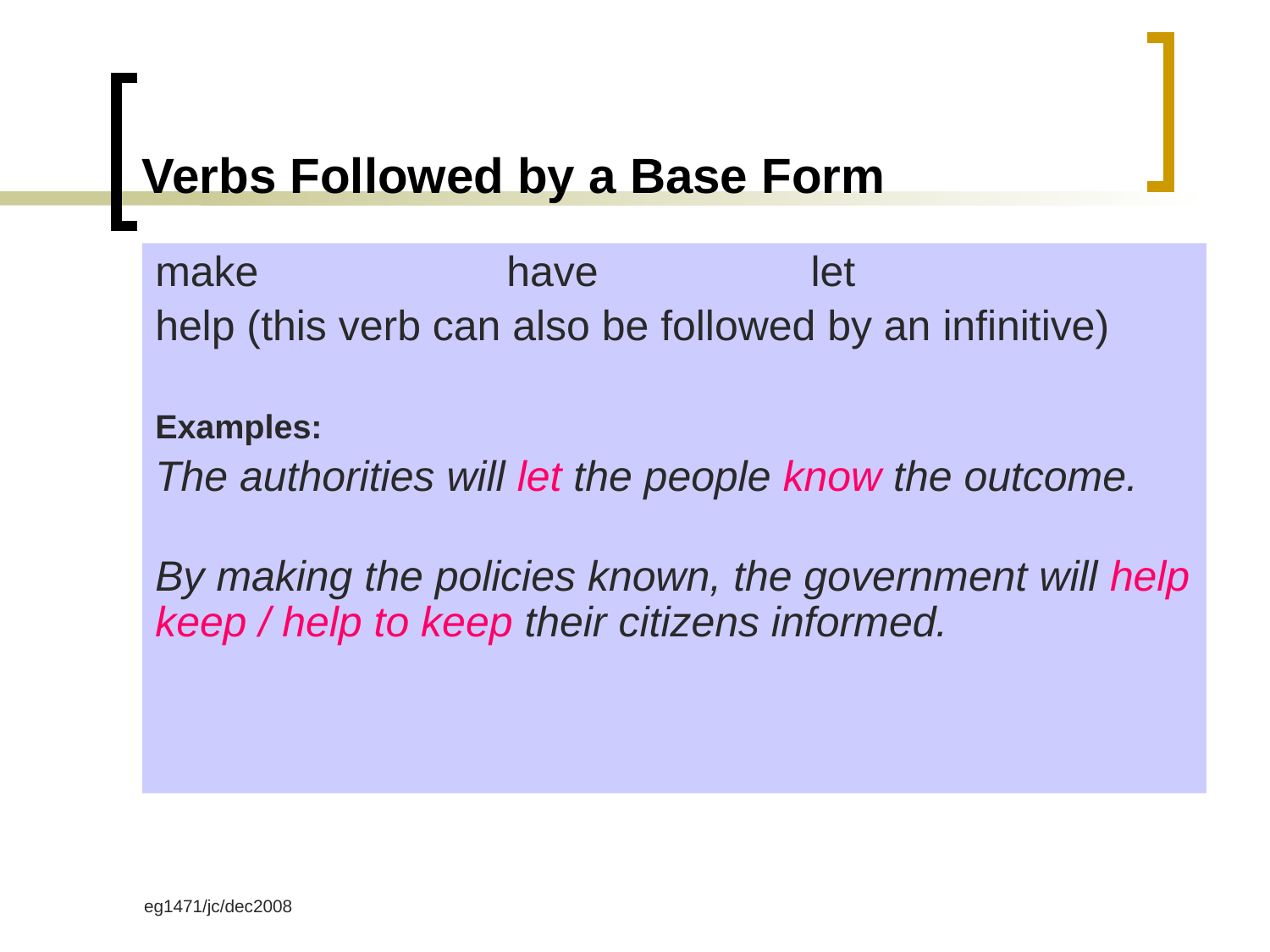

# Verbs Followed by a Base Form
make                     have                  let
help (this verb can also be followed by an infinitive)

Examples:
The authorities will let the people know the outcome.
By making the policies known, the government will help keep / help to keep their citizens informed.

eg1471/jc/dec2008